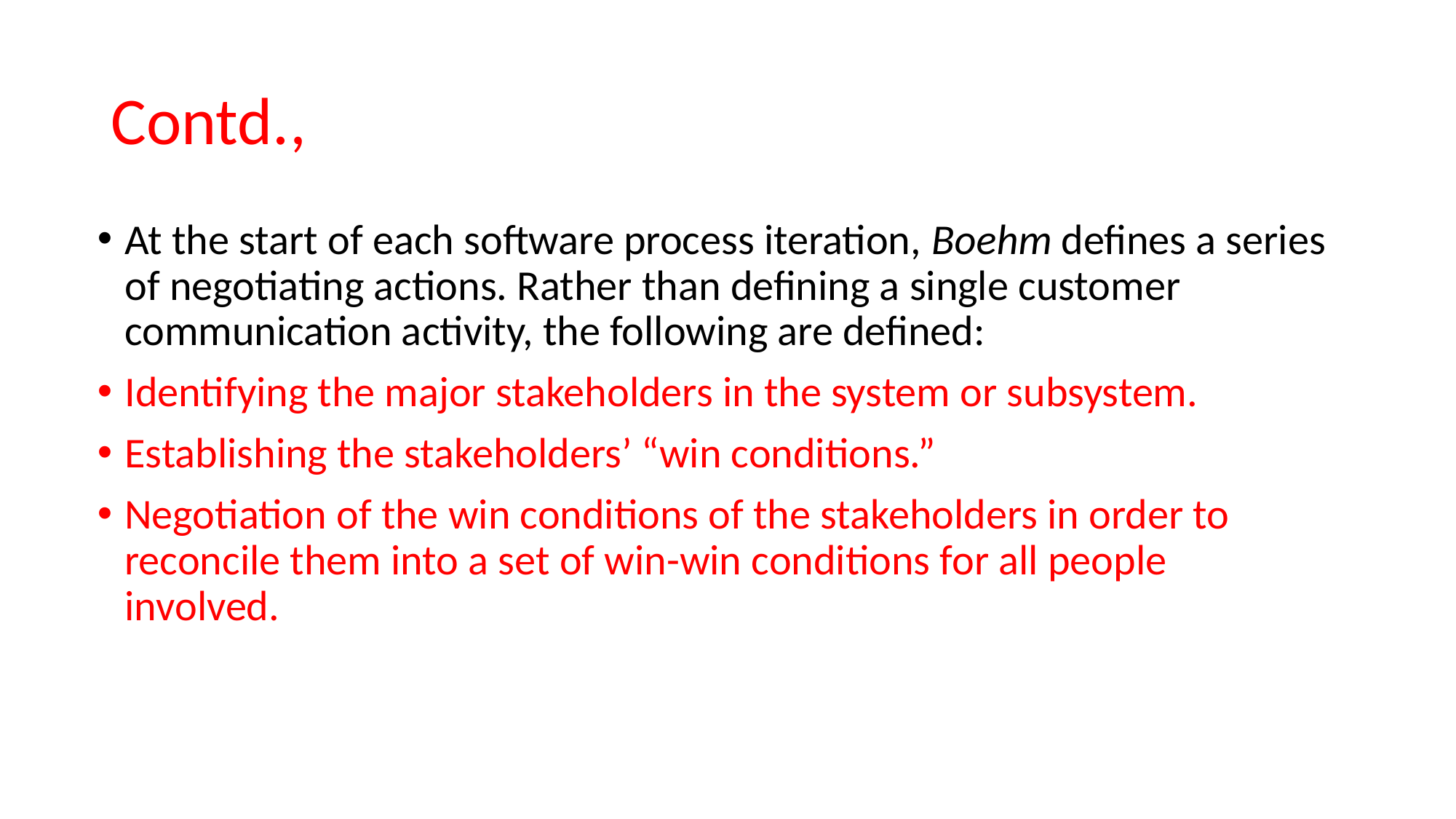

# Contd.,
At the start of each software process iteration, Boehm defines a series of negotiating actions. Rather than defining a single customer communication activity, the following are defined:
Identifying the major stakeholders in the system or subsystem.
Establishing the stakeholders’ “win conditions.”
Negotiation of the win conditions of the stakeholders in order to reconcile them into a set of win-win conditions for all people involved.